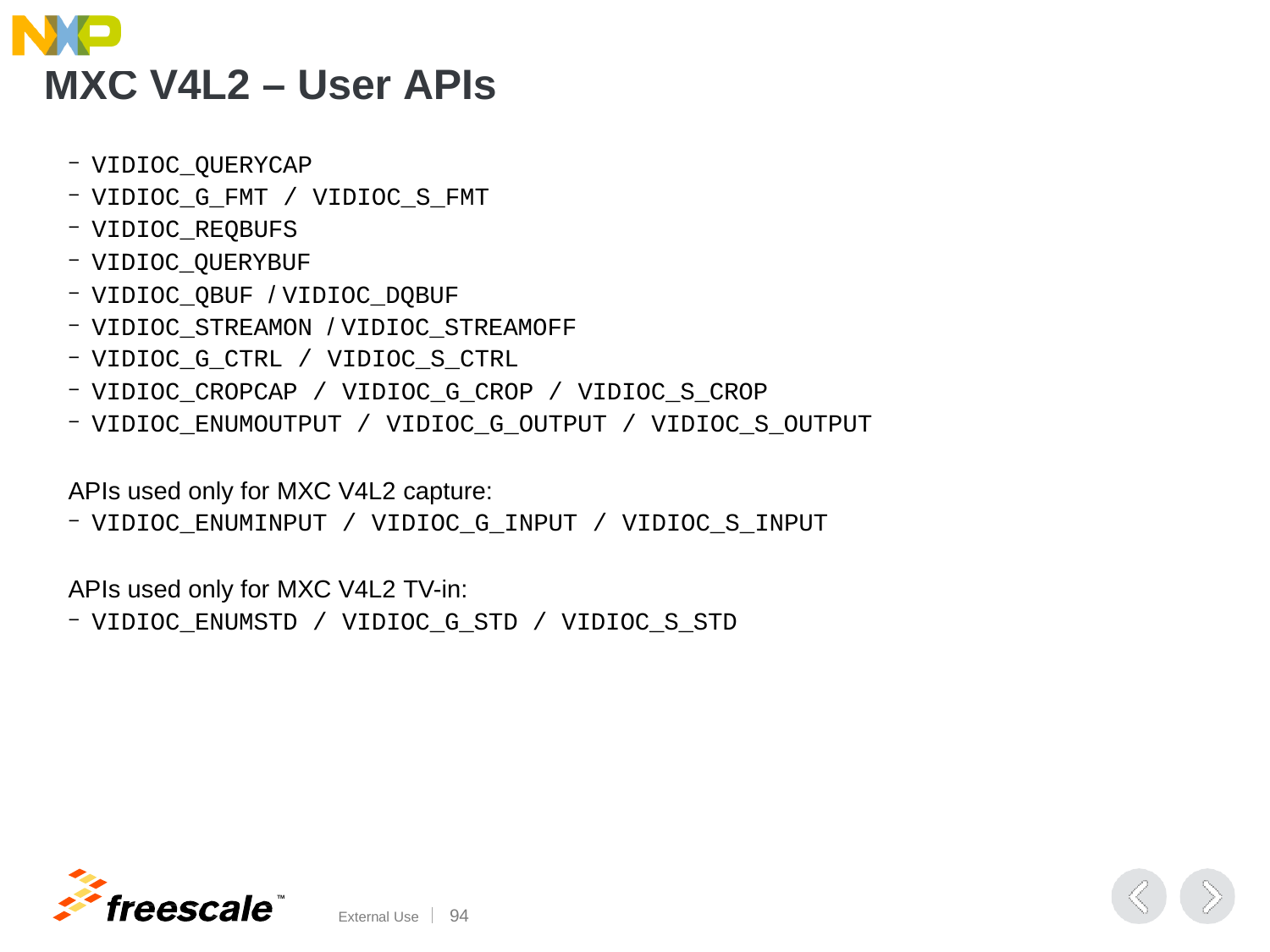

# MXC V4L2 – User APIs
VIDIOC_QUERYCAP
VIDIOC_G_FMT / VIDIOC_S_FMT
VIDIOC_REQBUFS
VIDIOC_QUERYBUF
VIDIOC_QBUF / VIDIOC_DQBUF
VIDIOC_STREAMON / VIDIOC_STREAMOFF
VIDIOC_G_CTRL / VIDIOC_S_CTRL
VIDIOC_CROPCAP / VIDIOC_G_CROP / VIDIOC_S_CROP
VIDIOC_ENUMOUTPUT / VIDIOC_G_OUTPUT / VIDIOC_S_OUTPUT

APIs used only for MXC V4L2 capture:
VIDIOC_ENUMINPUT / VIDIOC_G_INPUT / VIDIOC_S_INPUT

APIs used only for MXC V4L2 TV-in:
VIDIOC_ENUMSTD / VIDIOC_G_STD / VIDIOC_S_STD
TM
External Use	94